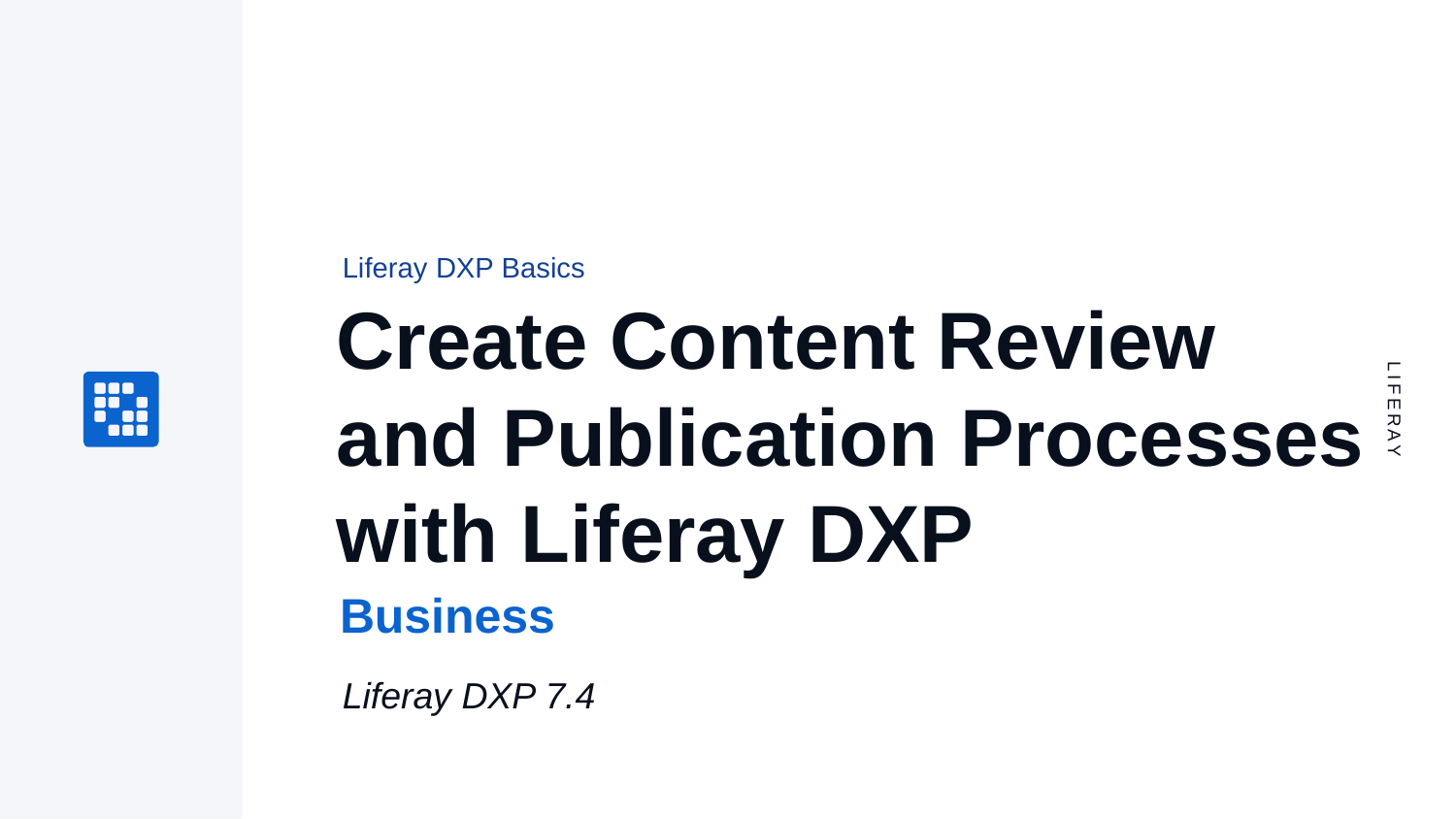

Liferay DXP Basics
# Create Content Review and Publication Processes with Liferay DXP
Business
Liferay DXP 7.4